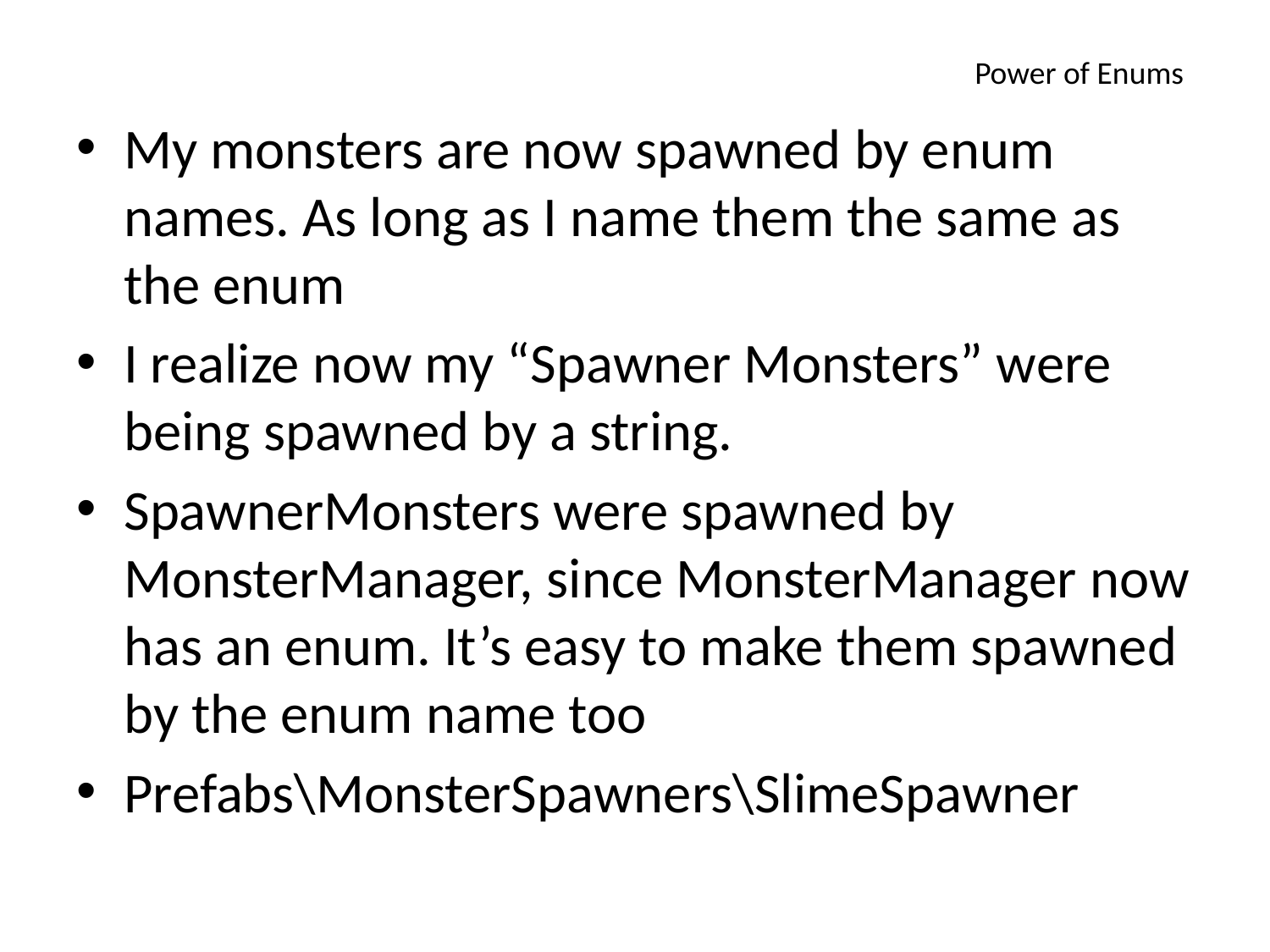

# Power of Enums
My monsters are now spawned by enum names. As long as I name them the same as the enum
I realize now my “Spawner Monsters” were being spawned by a string.
SpawnerMonsters were spawned by MonsterManager, since MonsterManager now has an enum. It’s easy to make them spawned by the enum name too
Prefabs\MonsterSpawners\SlimeSpawner